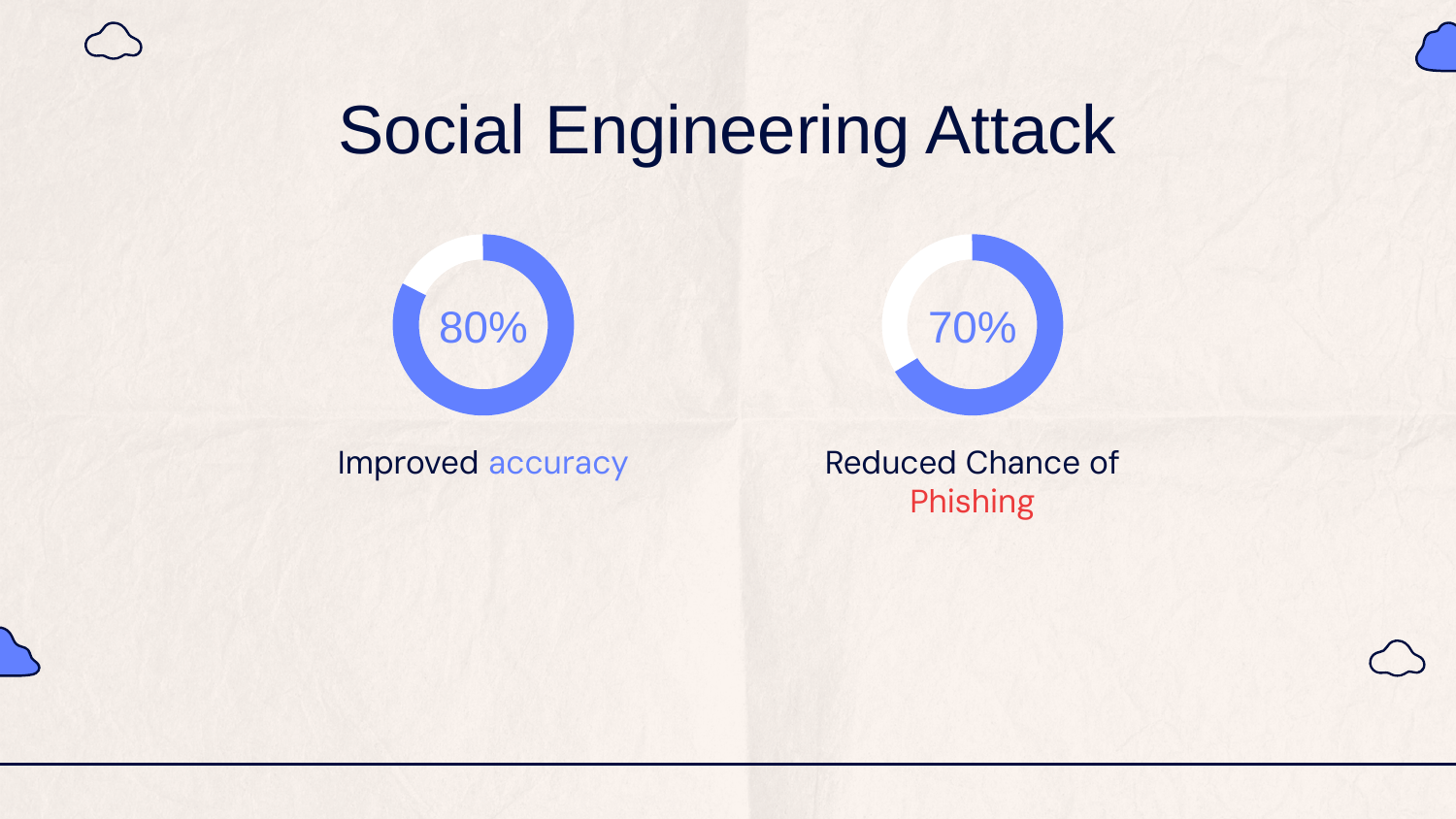

# Social Engineering Attack

80%
70%
Improved accuracy
Reduced Chance of Phishing